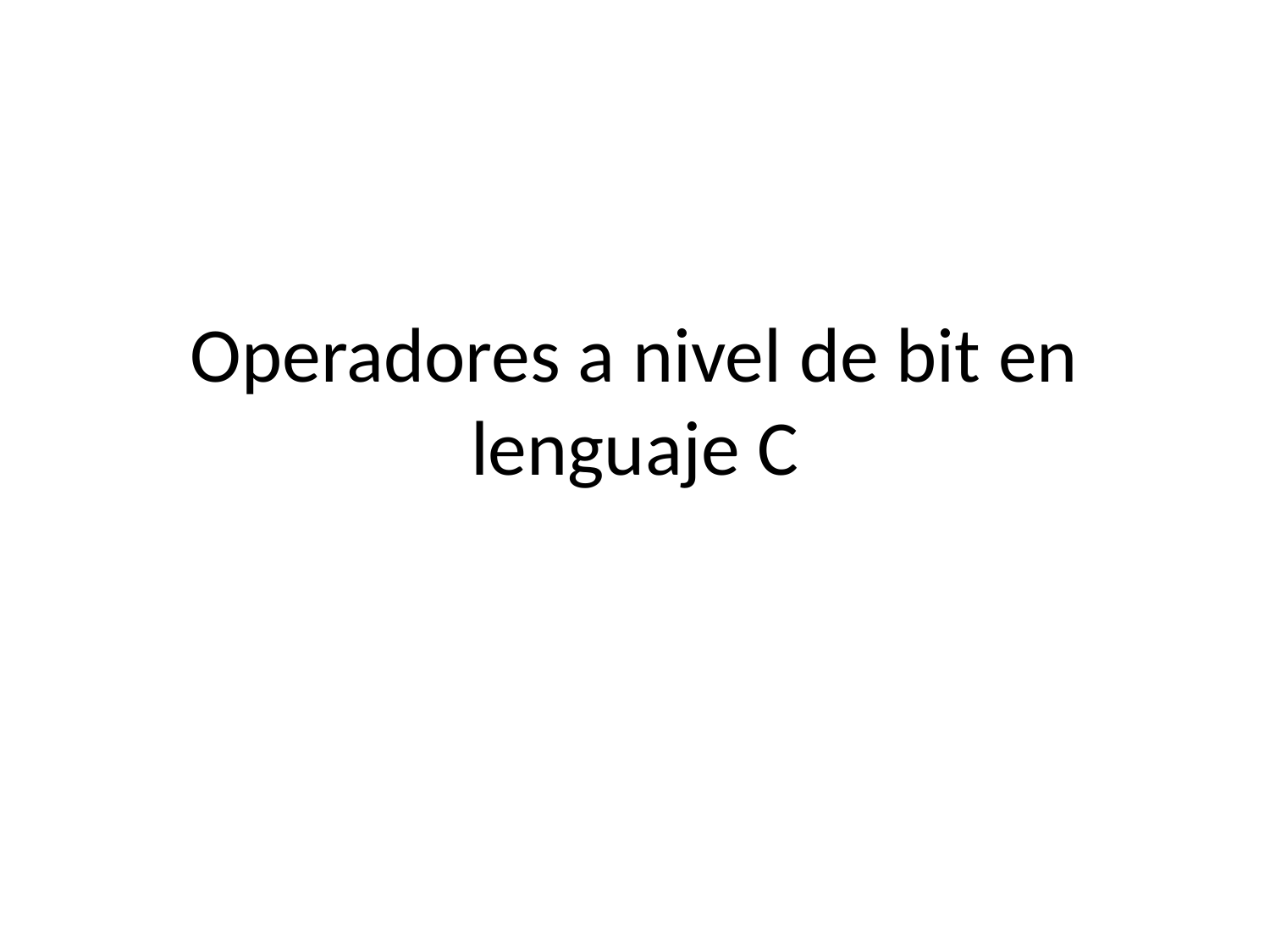

# Operadores a nivel de bit en lenguaje C